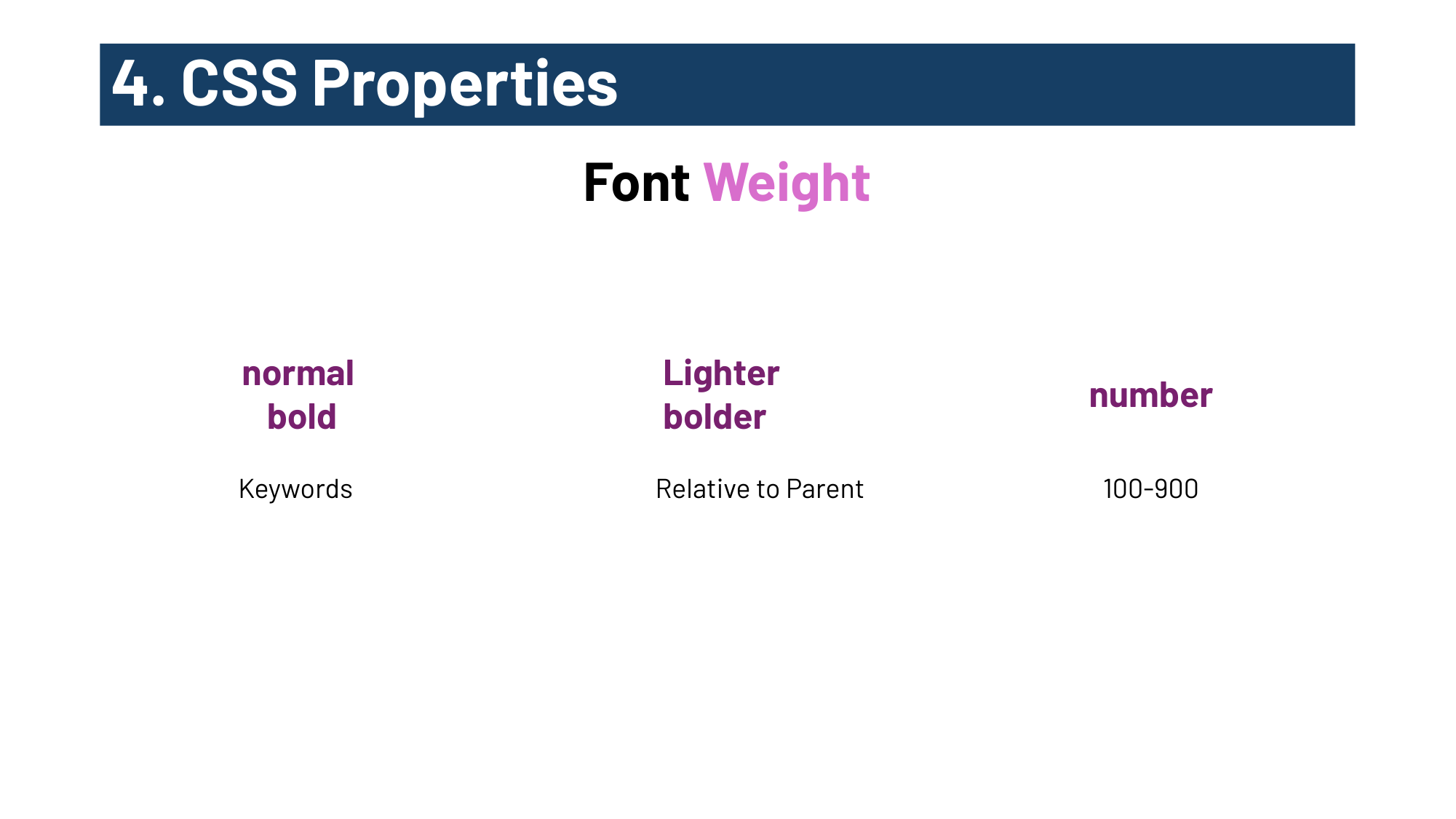

# 4. CSS Properties
Font Weight

Lighter
bolder
normal
bold
number
Keywords
Relative to Parent
100-900